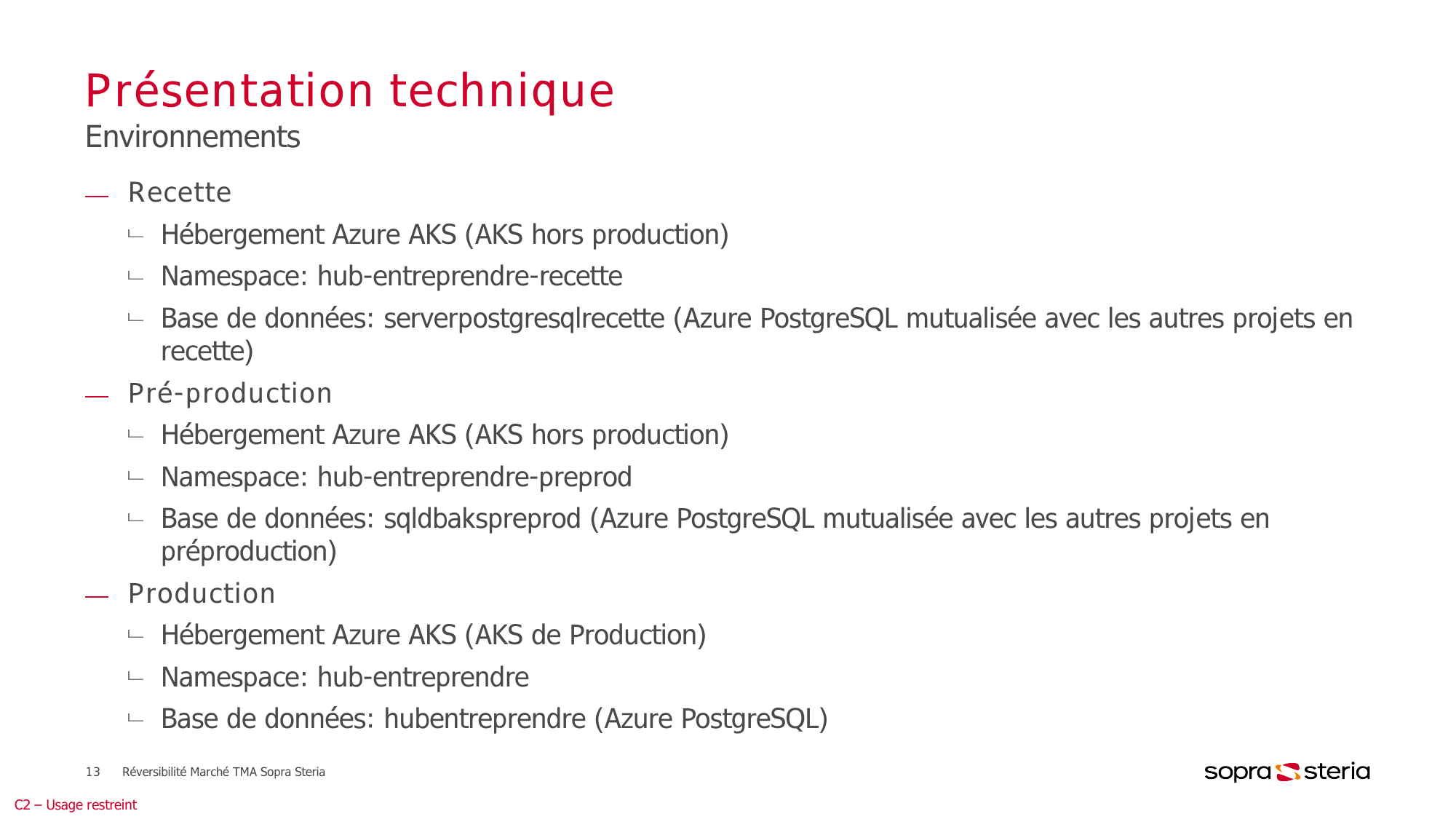

# Présentation technique
Environnements
Recette​
Hébergement Azure AKS (AKS hors production)​
Namespace: hub-entreprendre​-recette
Base de données: serverpostgresqlrecette (Azure PostgreSQL mutualisée avec les autres projets en recette)​
Pré-production​
Hébergement Azure AKS (AKS hors production)​
Namespace: hub-entreprendre-preprod​
Base de données: sqldbakspreprod (Azure PostgreSQL mutualisée avec les autres projets en préproduction)​
Production​
Hébergement Azure AKS (AKS de Production)​
Namespace: hub-entreprendre​
Base de données: hubentreprendre (Azure PostgreSQL)

13
Réversibilité Marché TMA Sopra Steria